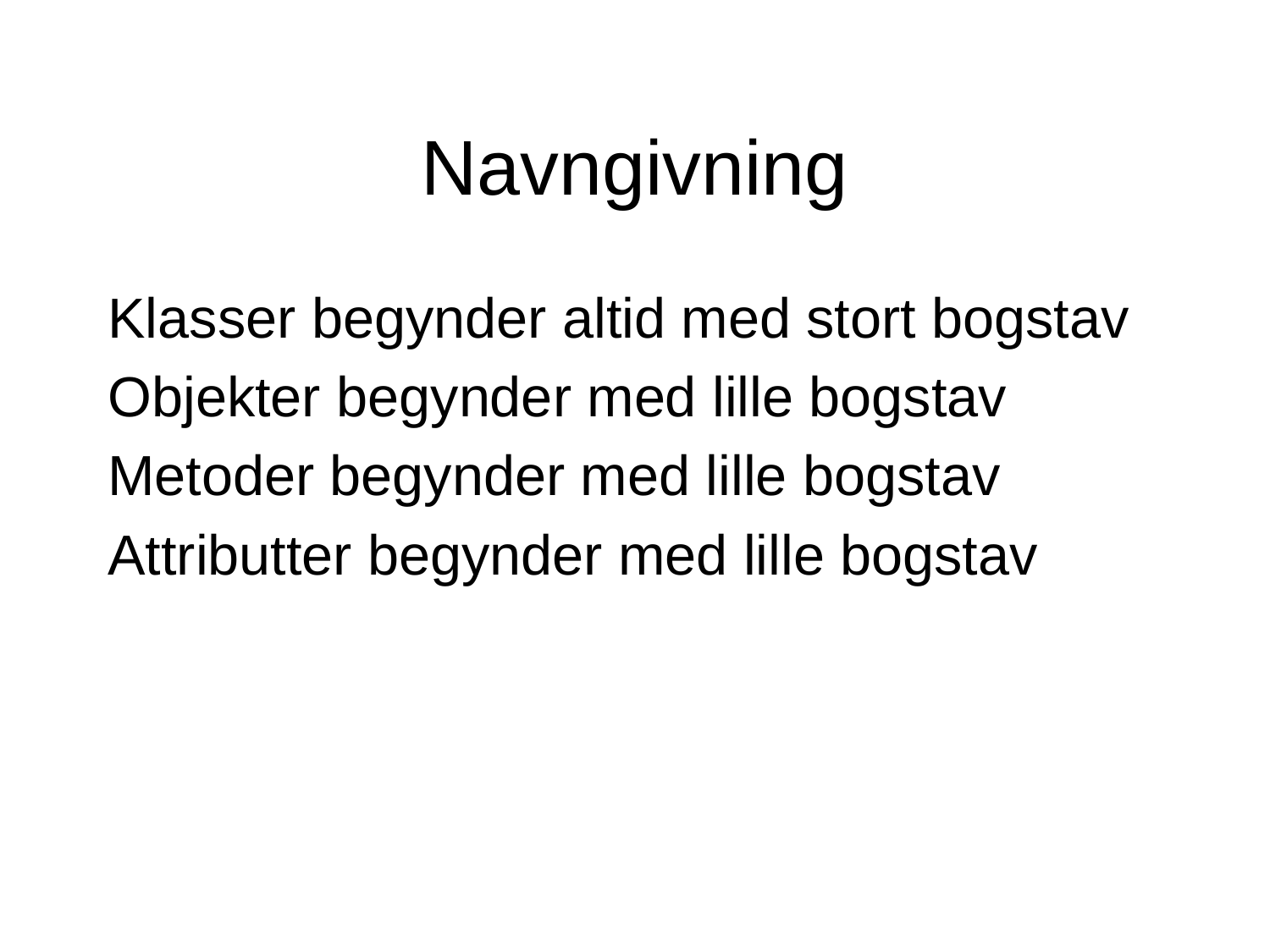

# Navngivning
Klasser begynder altid med stort bogstav
Objekter begynder med lille bogstav
Metoder begynder med lille bogstav
Attributter begynder med lille bogstav